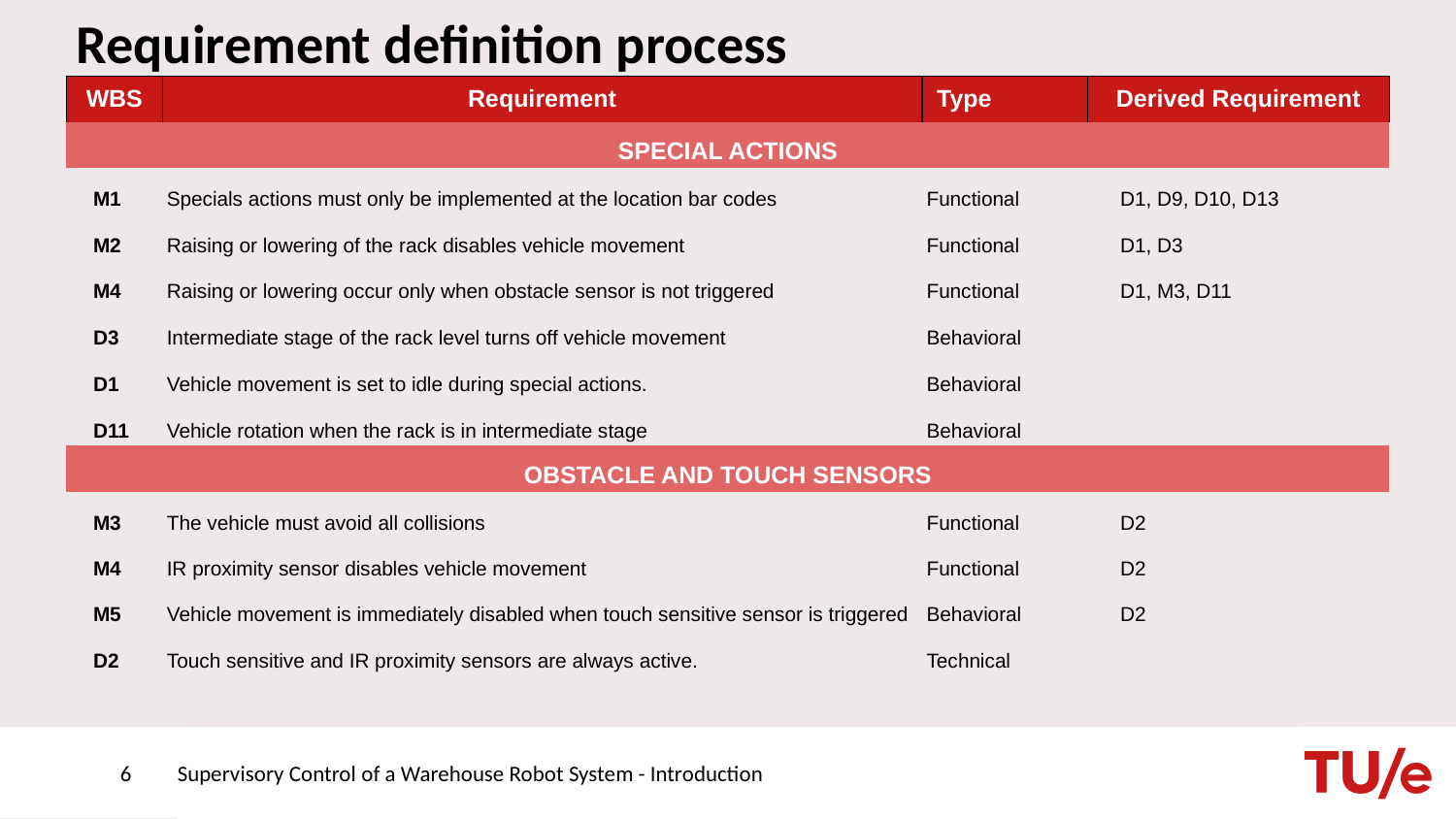

# Requirement definition process
| WBS | Requirement | Type | Derived Requirement |
| --- | --- | --- | --- |
| SPECIAL ACTIONS |  |  |  |
| M1 | Specials actions must only be implemented at the location bar codes | Functional | D1, D9, D10, D13 |
| M2 | Raising or lowering of the rack disables vehicle movement | Functional | D1, D3 |
| M4 | Raising or lowering occur only when obstacle sensor is not triggered | Functional | D1, M3, D11 |
| D3 | Intermediate stage of the rack level turns off vehicle movement | Behavioral |  |
| D1 | Vehicle movement is set to idle during special actions. | Behavioral |  |
| D11 | Vehicle rotation when the rack is in intermediate stage | Behavioral |  |
| OBSTACLE AND TOUCH SENSORS |  |  |  |
| M3 | The vehicle must avoid all collisions | Functional | D2 |
| M4 | IR proximity sensor disables vehicle movement | Functional | D2 |
| M5 | Vehicle movement is immediately disabled when touch sensitive sensor is triggered | Behavioral | D2 |
| D2 | Touch sensitive and IR proximity sensors are always active. | Technical |  |
6
Title of the presentation - by tab Insert -> Header text and Footer text
Supervisory Control of a Warehouse Robot System - Introduction